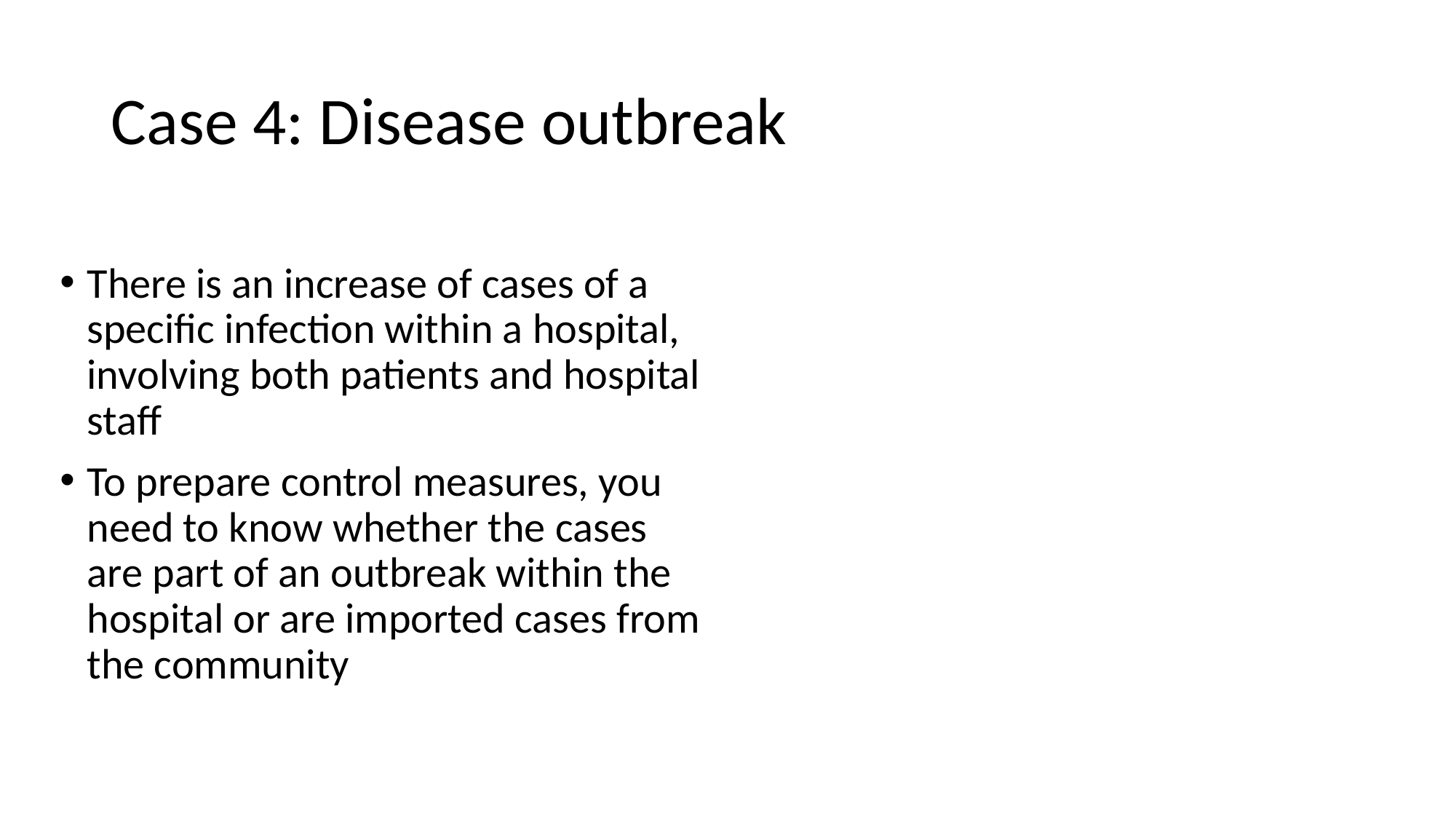

# Case 4: Disease outbreak
There is an increase of cases of a specific infection within a hospital, involving both patients and hospital staff
To prepare control measures, you need to know whether the cases are part of an outbreak within the hospital or are imported cases from the community